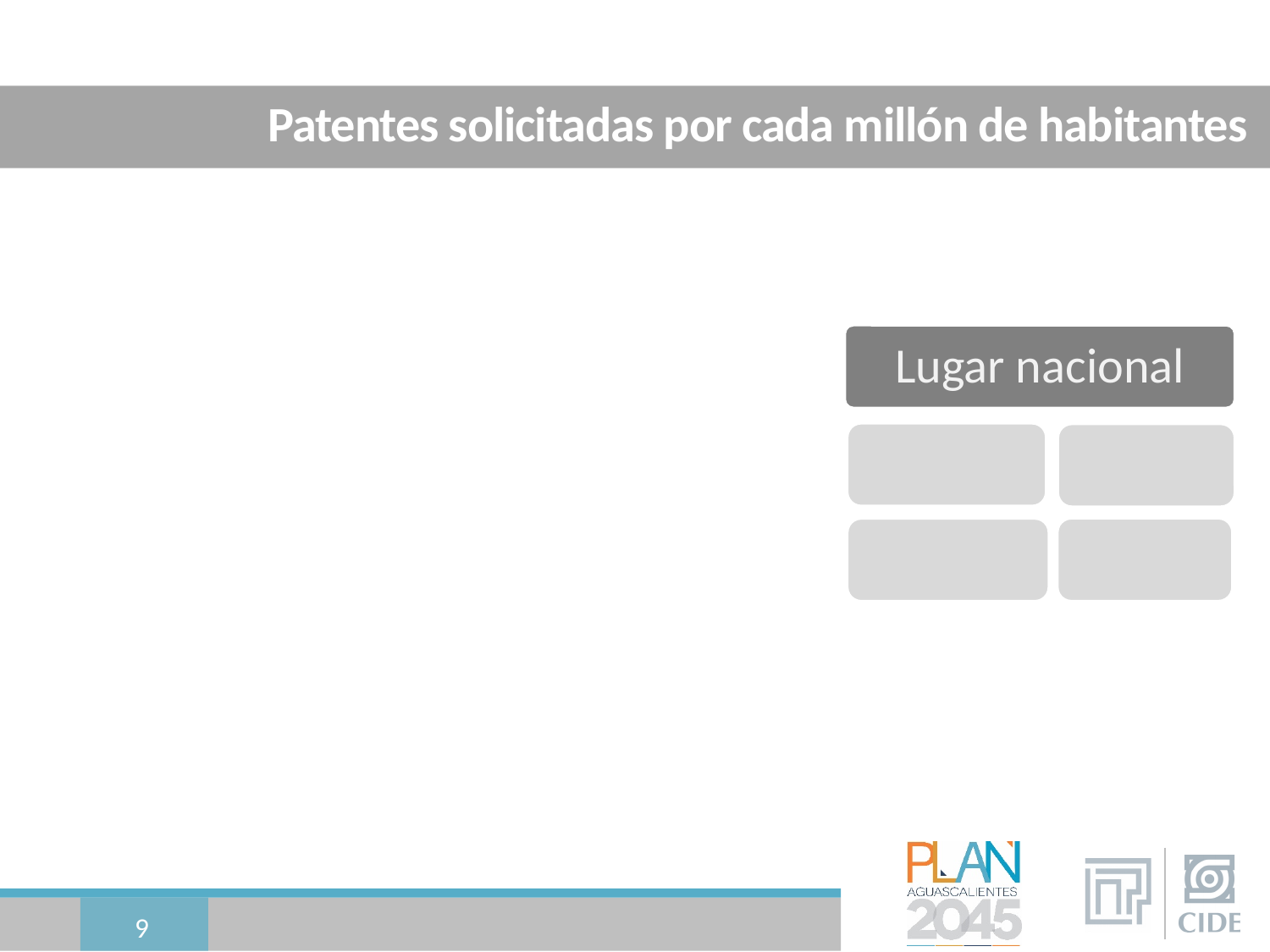

# Patentes solicitadas por cada millón de habitantes

9